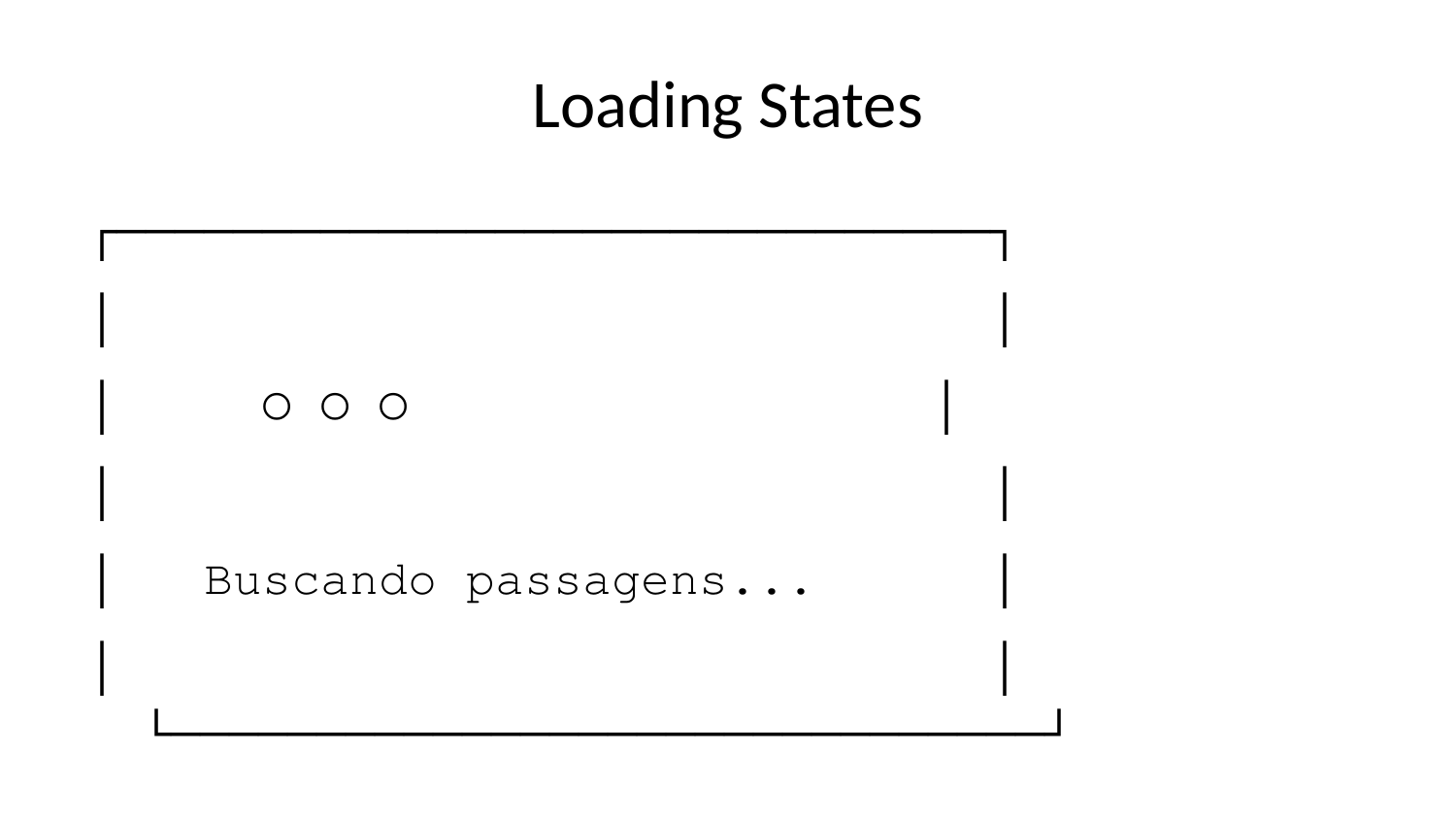

# Loading States
┌──────────────────────────────┐
│                              │
│     ⚪ ⚪ ⚪                  │
│                              │
│   Buscando passagens...      │
│                              │
└──────────────────────────────┘